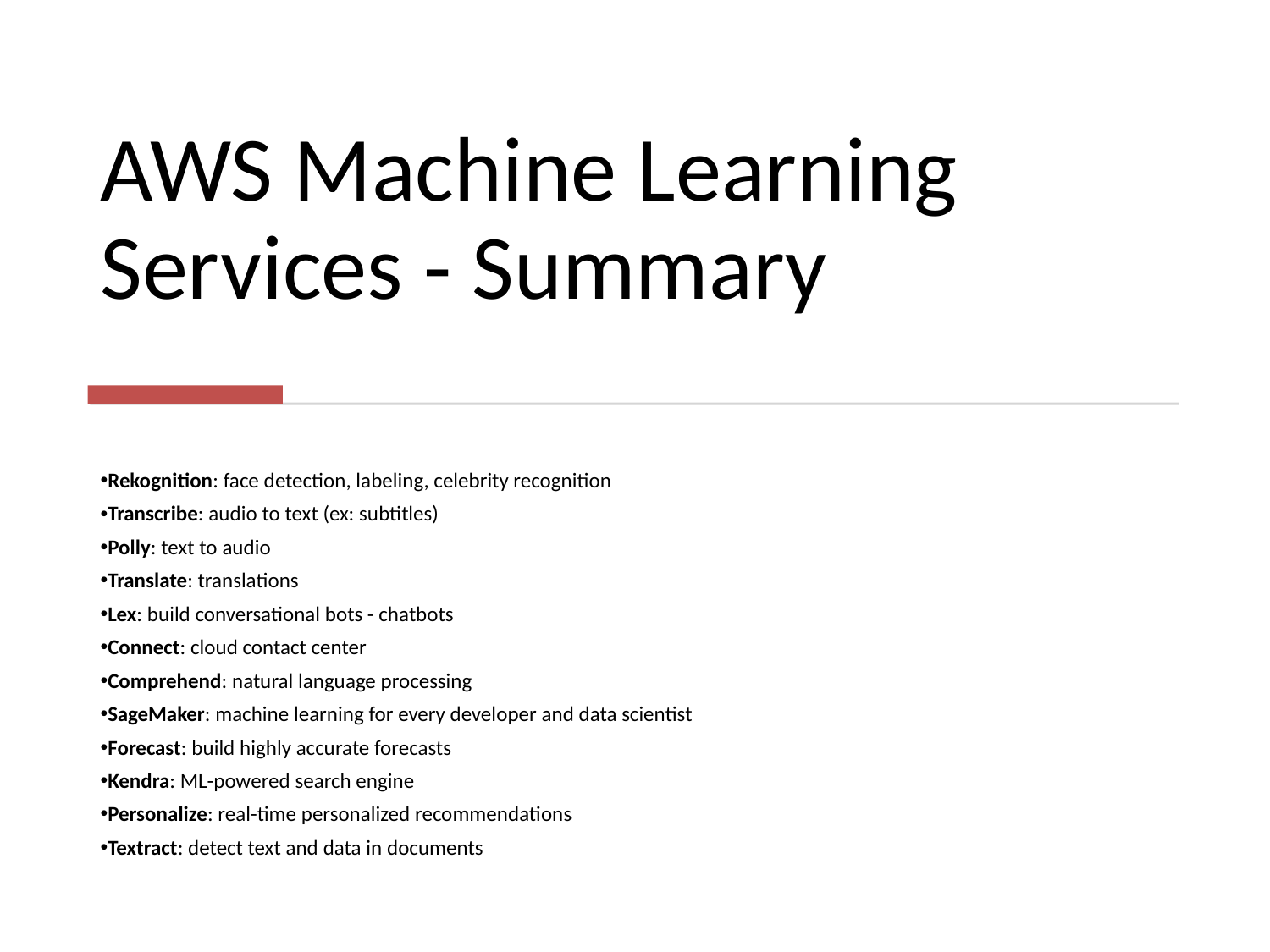

# AWS Machine Learning Services - Summary

Rekognition: face detection, labeling, celebrity recognition
Transcribe: audio to text (ex: subtitles)
Polly: text to audio
Translate: translations
Lex: build conversational bots - chatbots
Connect: cloud contact center
Comprehend: natural language processing
SageMaker: machine learning for every developer and data scientist
Forecast: build highly accurate forecasts
Kendra: ML-powered search engine
Personalize: real-time personalized recommendations
Textract: detect text and data in documents